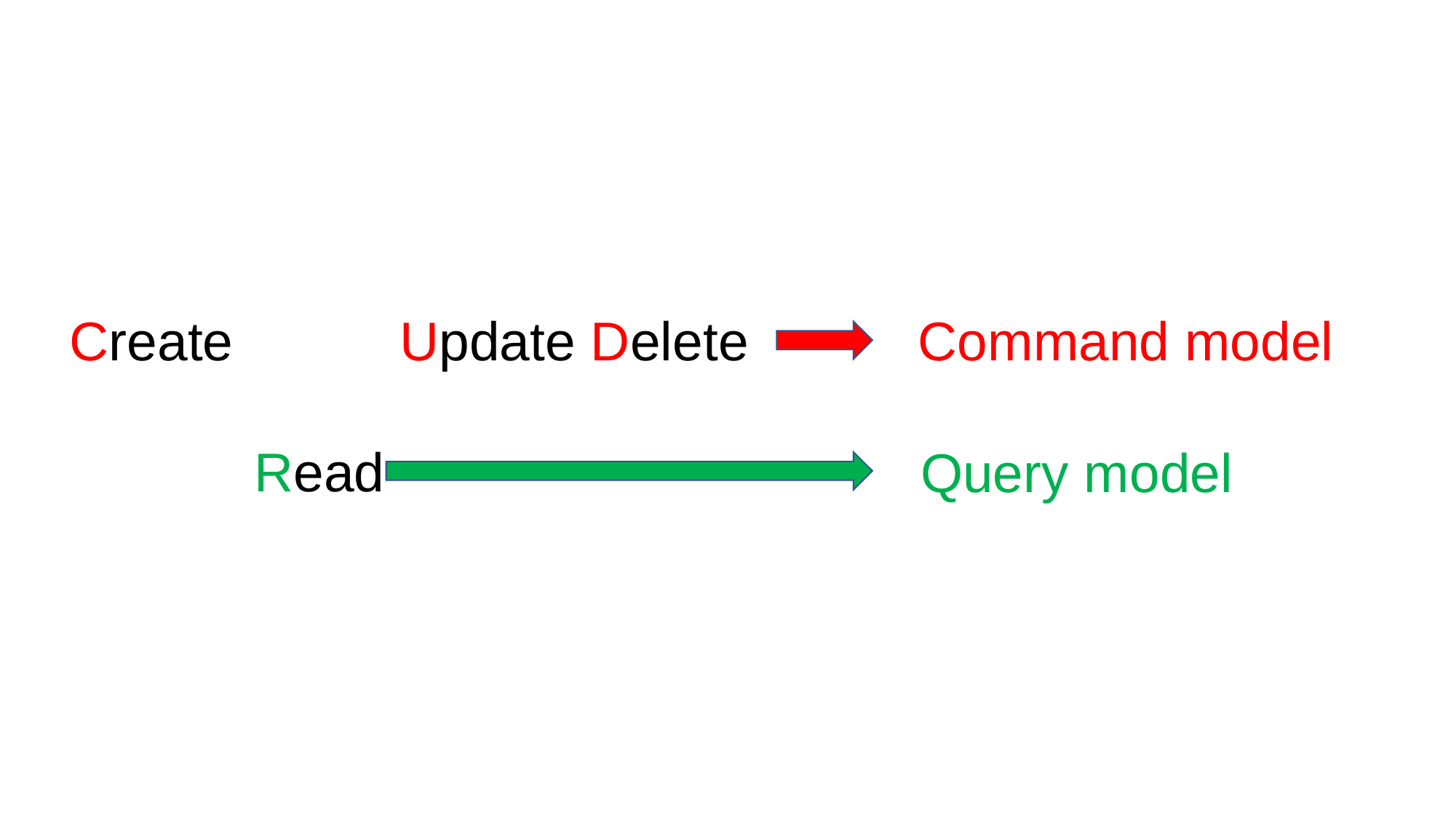

Create           Update Delete

	     Read
Command model

Query model